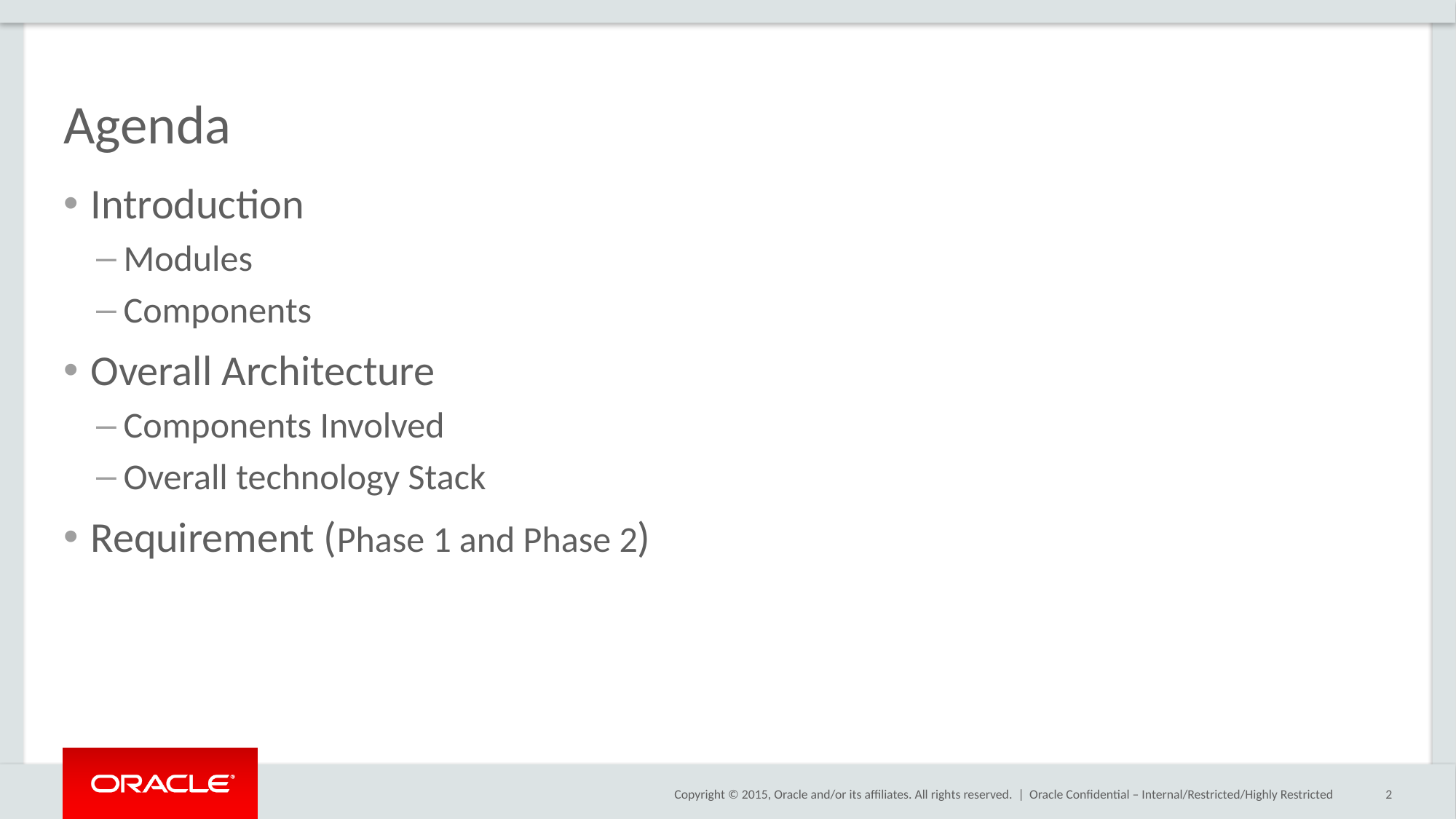

# Agenda
Introduction
Modules
Components
Overall Architecture
Components Involved
Overall technology Stack
Requirement (Phase 1 and Phase 2)

Oracle Confidential – Internal/Restricted/Highly Restricted
2